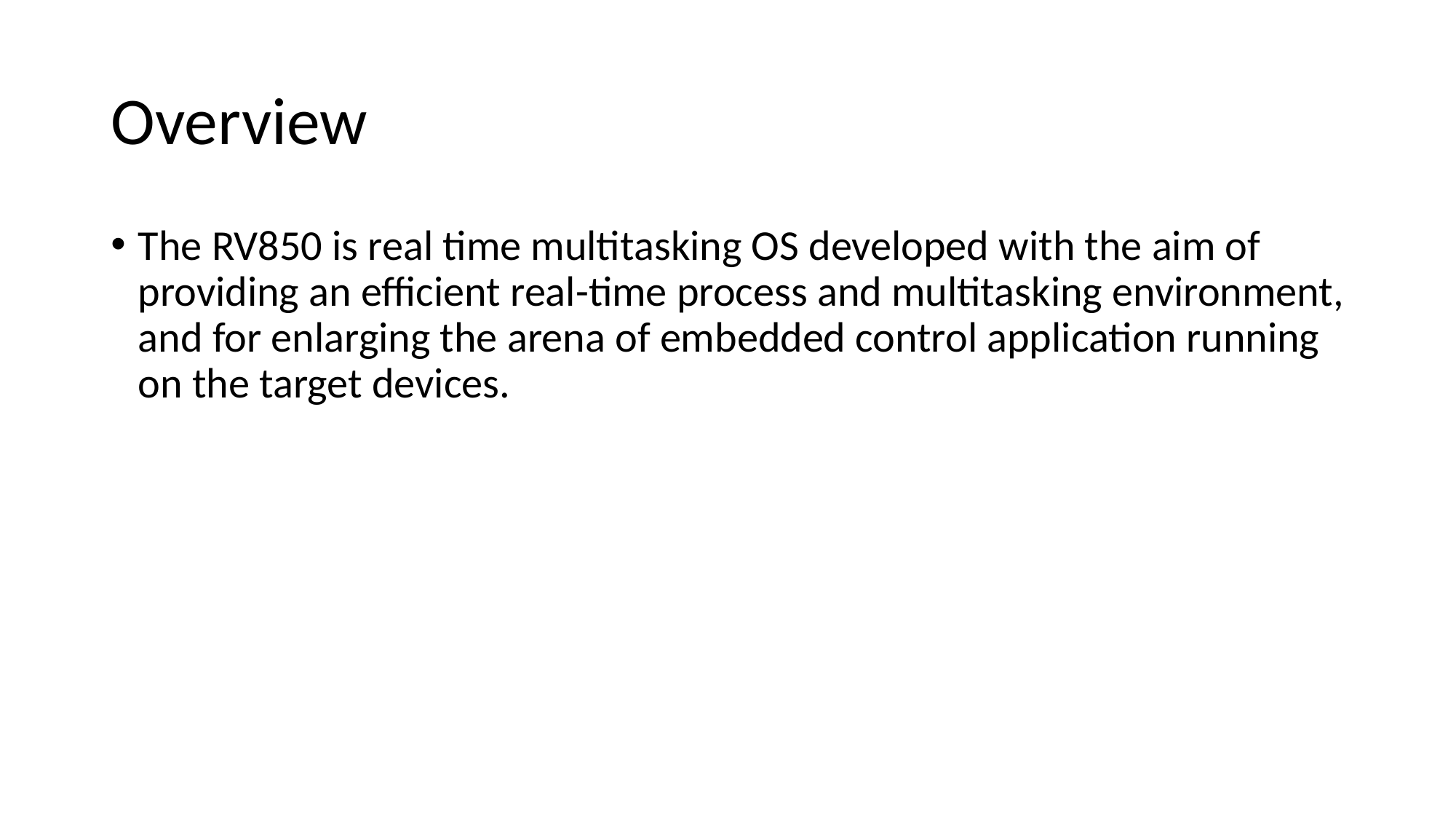

# Overview
The RV850 is real time multitasking OS developed with the aim of providing an efficient real-time process and multitasking environment, and for enlarging the arena of embedded control application running on the target devices.